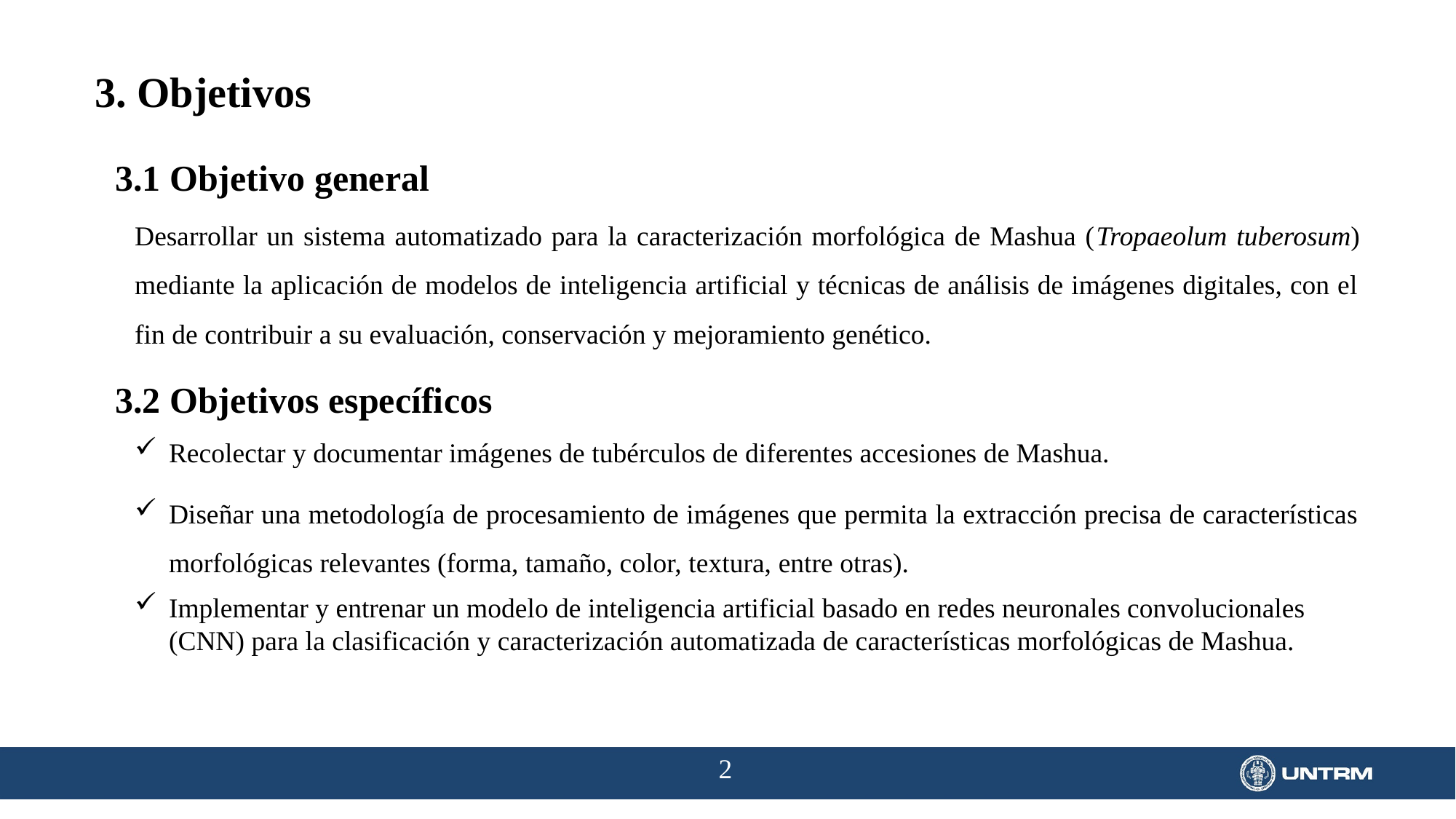

3. Objetivos
3.1 Objetivo general
Desarrollar un sistema automatizado para la caracterización morfológica de Mashua (Tropaeolum tuberosum) mediante la aplicación de modelos de inteligencia artificial y técnicas de análisis de imágenes digitales, con el fin de contribuir a su evaluación, conservación y mejoramiento genético.
3.2 Objetivos específicos
Recolectar y documentar imágenes de tubérculos de diferentes accesiones de Mashua.
Diseñar una metodología de procesamiento de imágenes que permita la extracción precisa de características morfológicas relevantes (forma, tamaño, color, textura, entre otras).
Implementar y entrenar un modelo de inteligencia artificial basado en redes neuronales convolucionales (CNN) para la clasificación y caracterización automatizada de características morfológicas de Mashua.
2